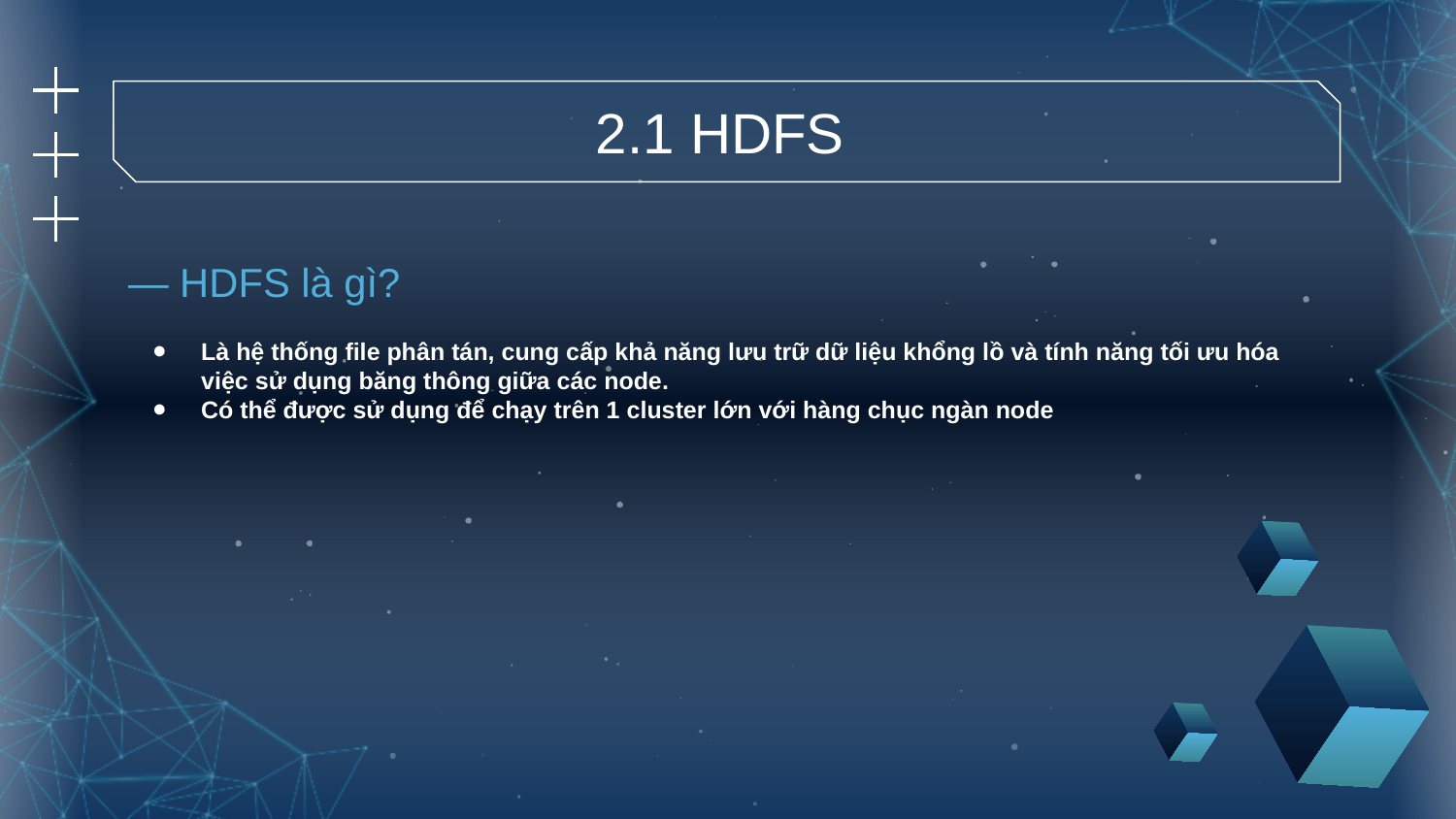

# 2.1 HDFS
— HDFS là gì?
Là hệ thống file phân tán, cung cấp khả năng lưu trữ dữ liệu khổng lồ và tính năng tối ưu hóa việc sử dụng băng thông giữa các node.
Có thể được sử dụng để chạy trên 1 cluster lớn với hàng chục ngàn node